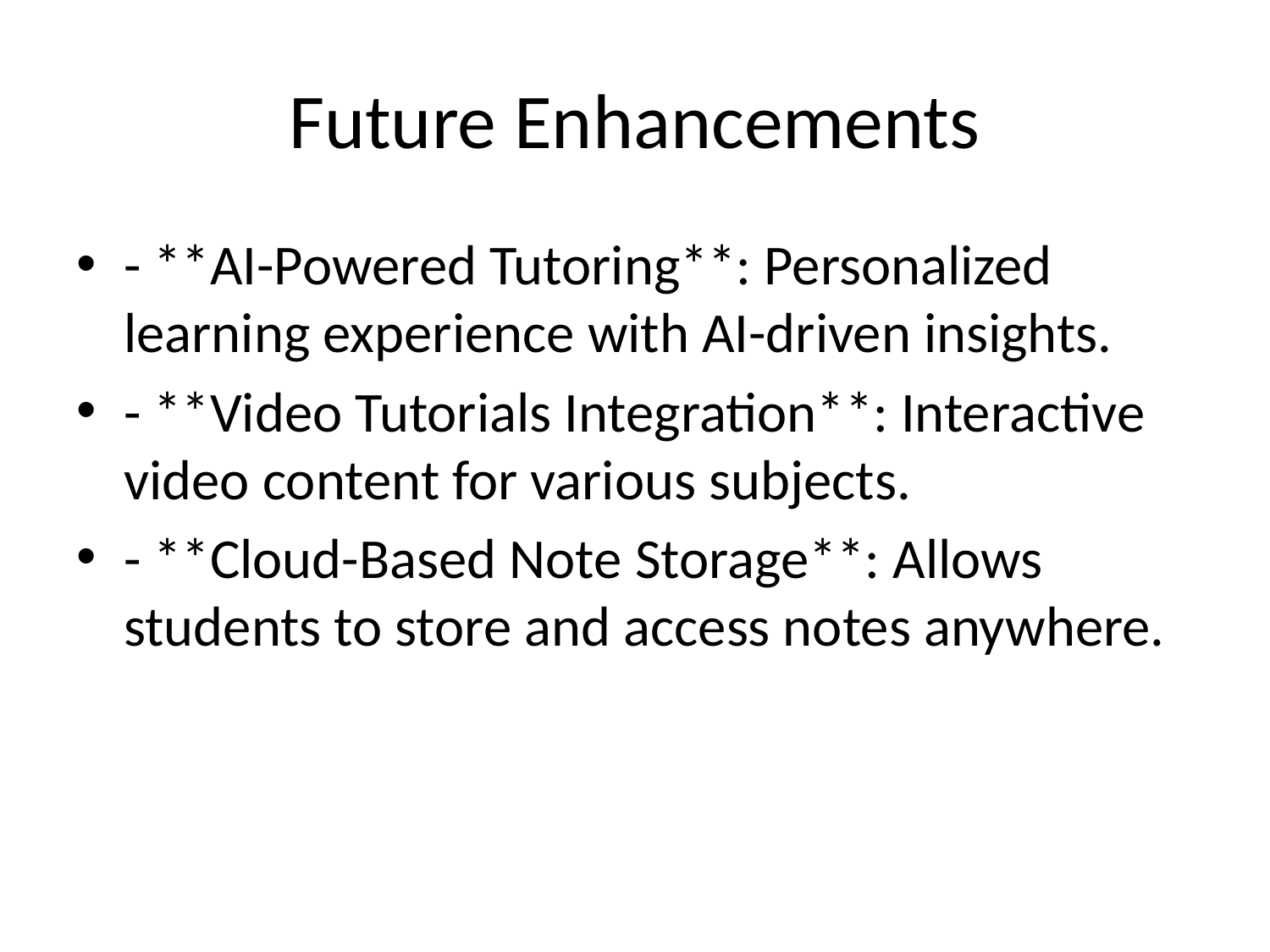

# Future Enhancements
- **AI-Powered Tutoring**: Personalized learning experience with AI-driven insights.
- **Video Tutorials Integration**: Interactive video content for various subjects.
- **Cloud-Based Note Storage**: Allows students to store and access notes anywhere.